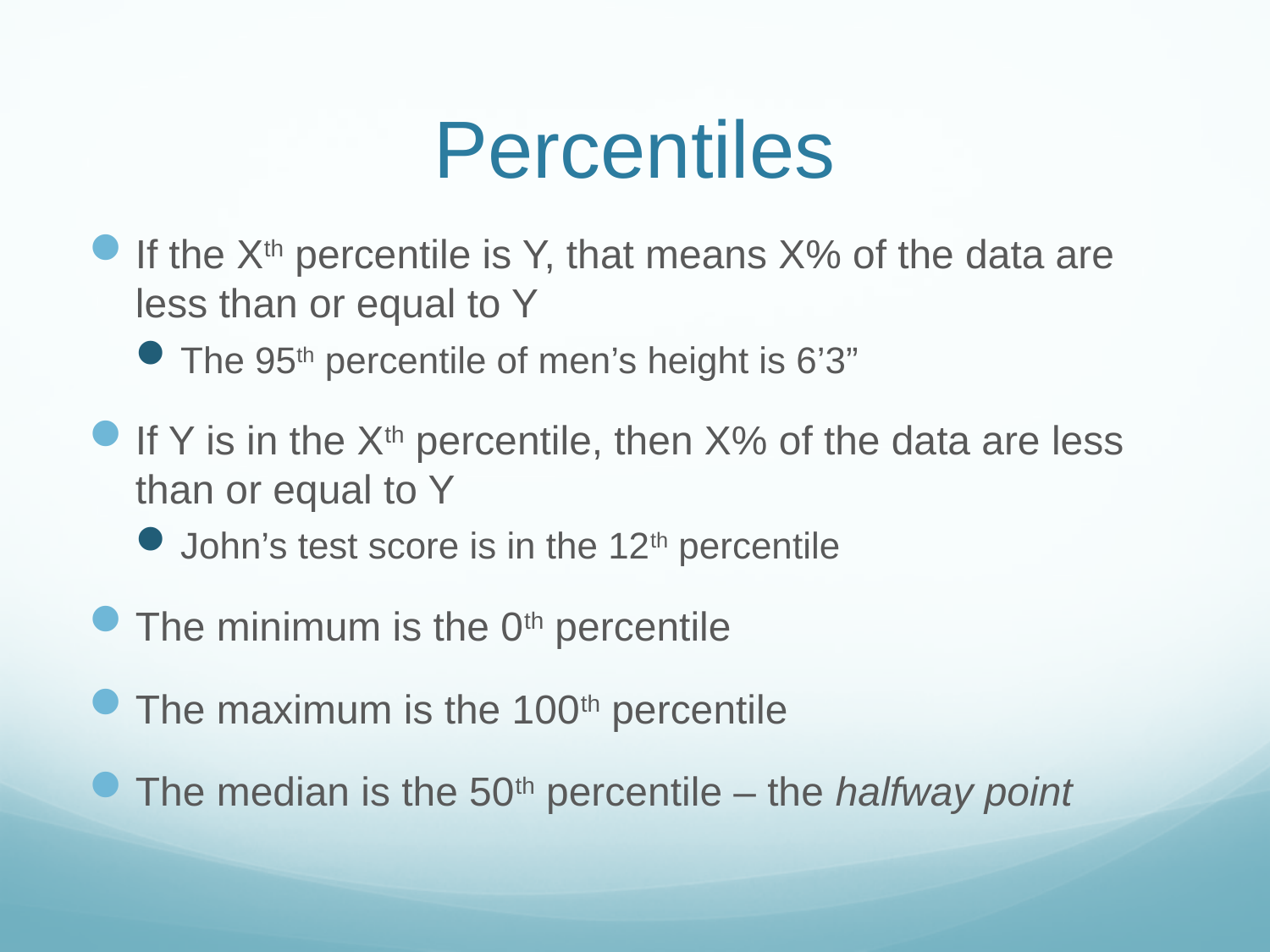

# Percentiles
If the Xth percentile is Y, that means X% of the data are less than or equal to Y
The 95th percentile of men’s height is 6’3”
If Y is in the Xth percentile, then X% of the data are less than or equal to Y
John’s test score is in the 12th percentile
The minimum is the 0th percentile
The maximum is the 100th percentile
The median is the 50th percentile – the halfway point